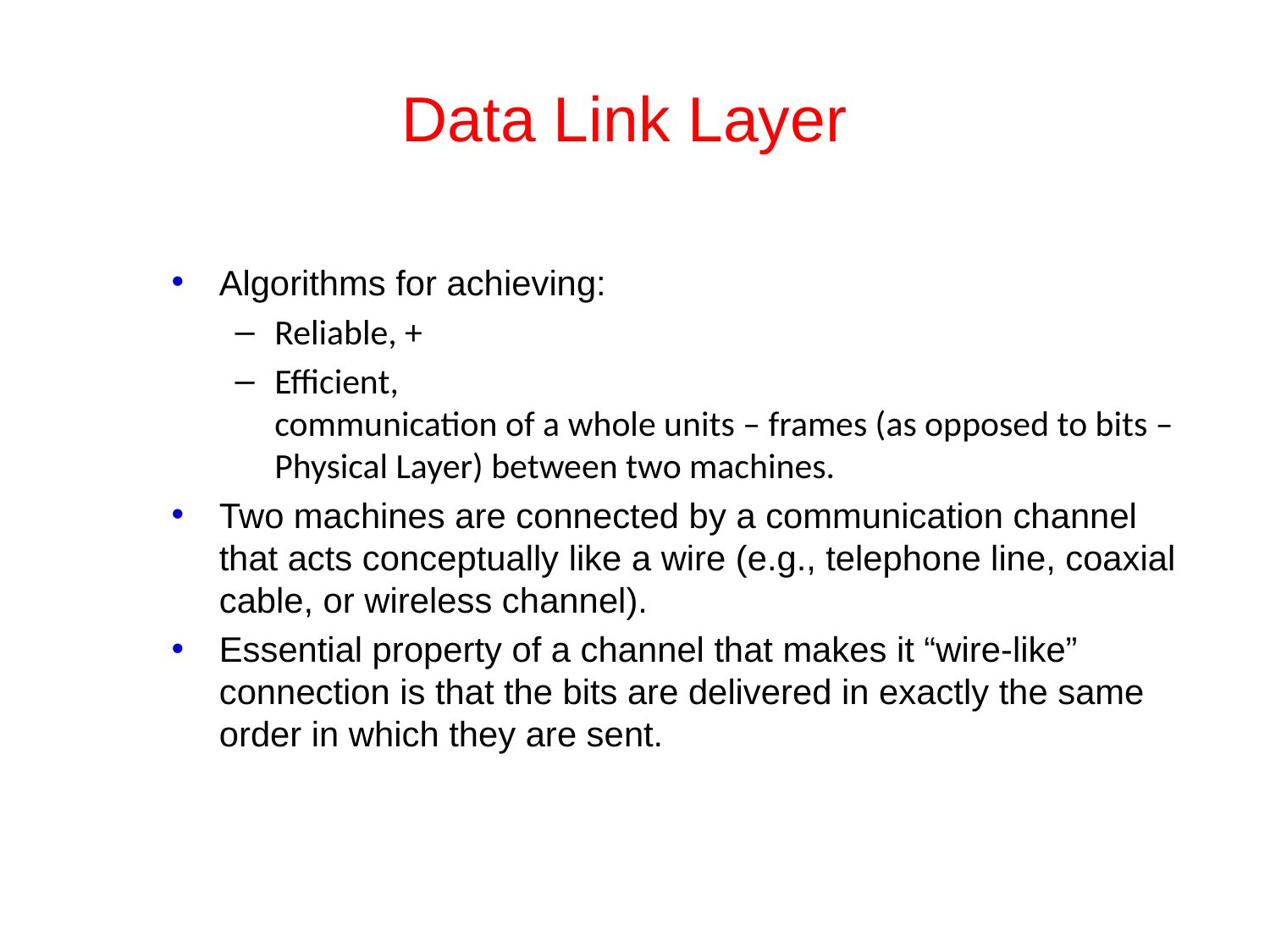

# Data Link Layer
Algorithms for achieving:
Reliable, +
Efficient,
communication of a whole units – frames (as opposed to bits – Physical Layer) between two machines.
Two machines are connected by a communication channel that acts conceptually like a wire (e.g., telephone line, coaxial cable, or wireless channel).
Essential property of a channel that makes it “wire-like” connection is that the bits are delivered in exactly the same order in which they are sent.